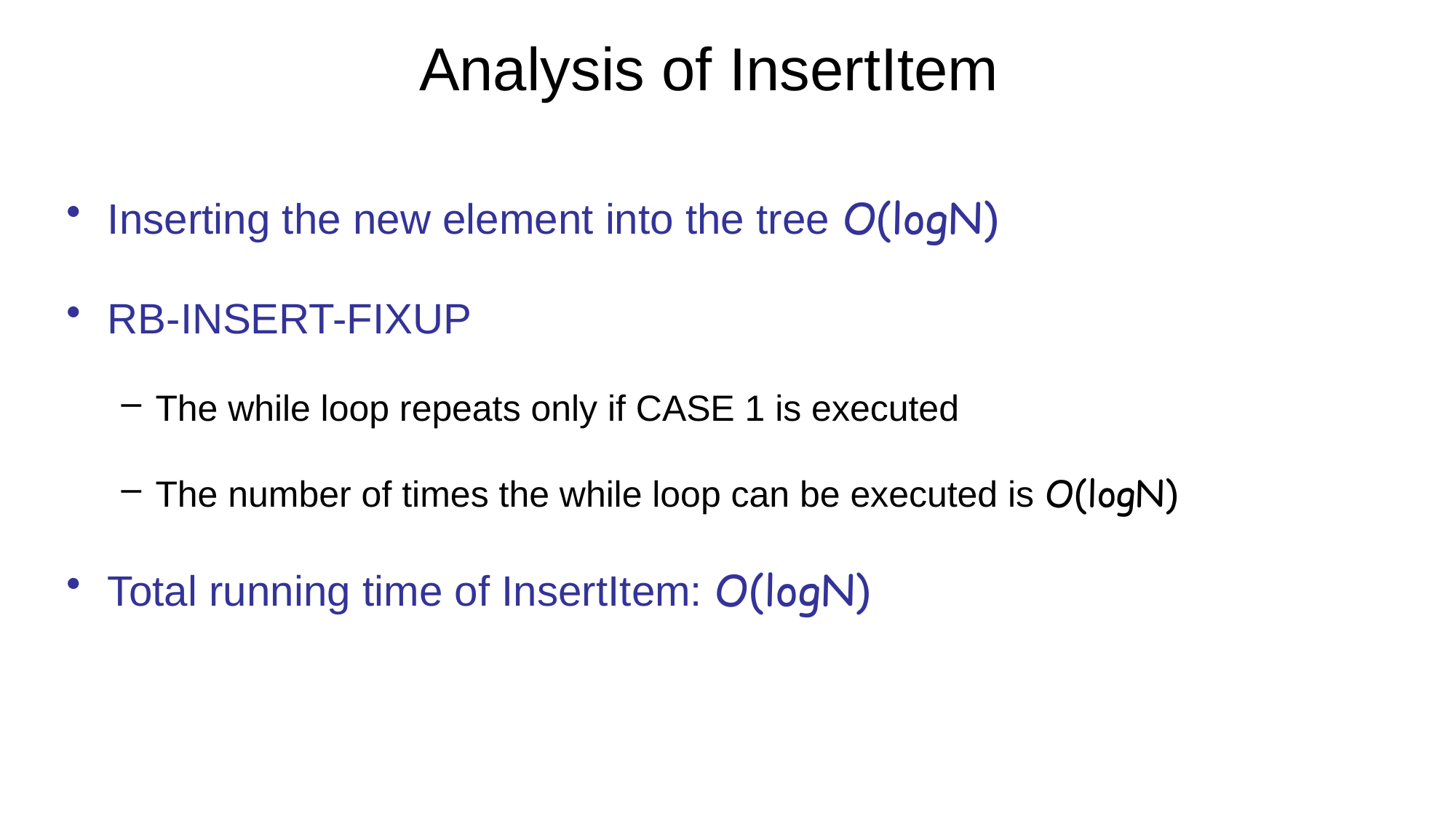

# Analysis of InsertItem
Inserting the new element into the tree O(logN)
RB-INSERT-FIXUP
The while loop repeats only if CASE 1 is executed
The number of times the while loop can be executed is O(logN)
Total running time of InsertItem: O(logN)